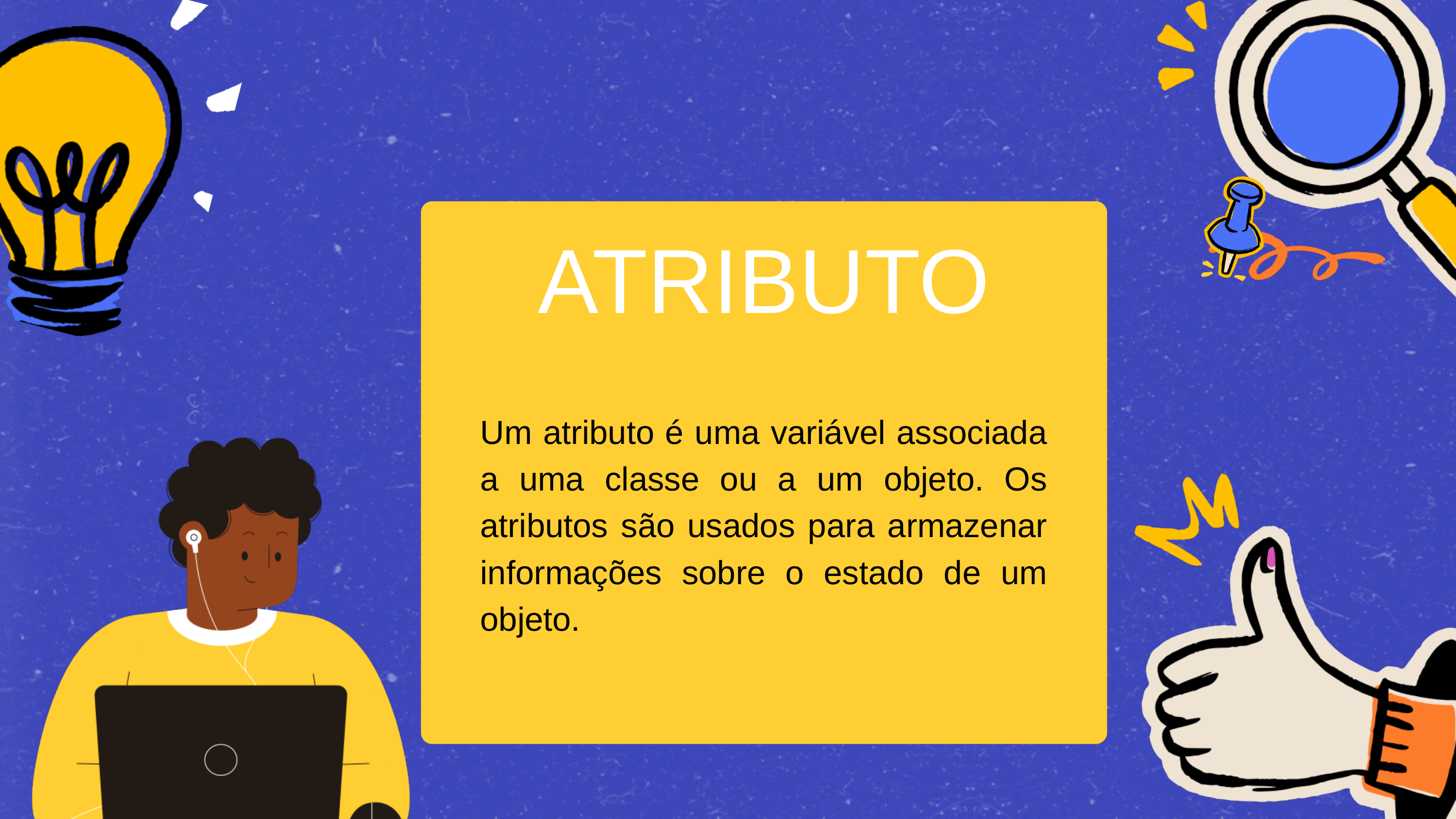

ATRIBUTO
Um atributo é uma variável associada a uma classe ou a um objeto. Os atributos são usados para armazenar informações sobre o estado de um objeto.